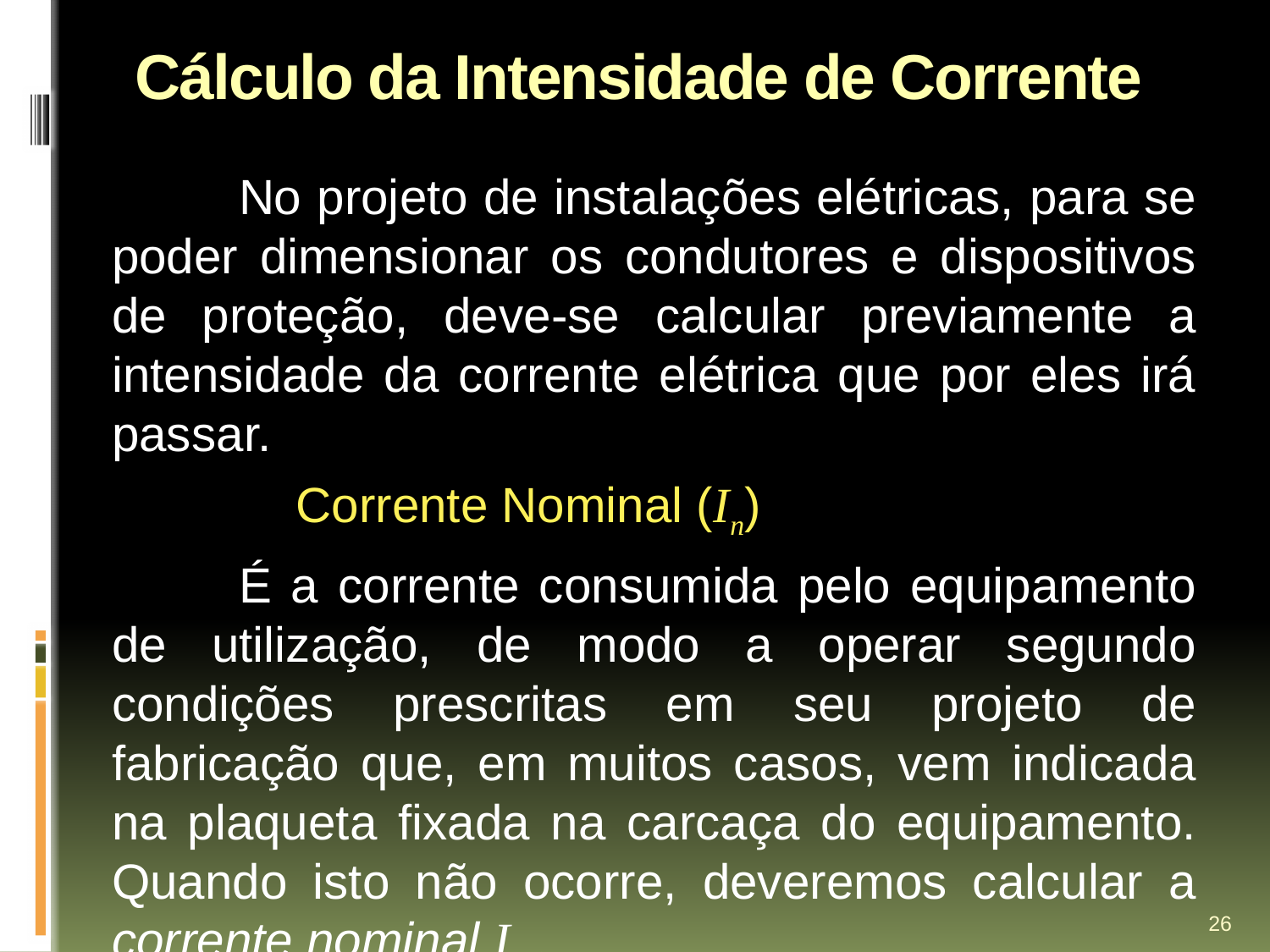

# Cálculo da Intensidade de Corrente
	No projeto de instalações elétricas, para se poder dimensionar os condutores e dispositivos de proteção, deve-se calcular previamente a intensidade da corrente elétrica que por eles irá passar.
		Corrente Nominal (In)
	É a corrente consumida pelo equipamento de utilização, de modo a operar segundo condições prescritas em seu projeto de fabricação que, em muitos casos, vem indicada na plaqueta fixada na carcaça do equipamento. Quando isto não ocorre, deveremos calcular a corrente nominal In .
26